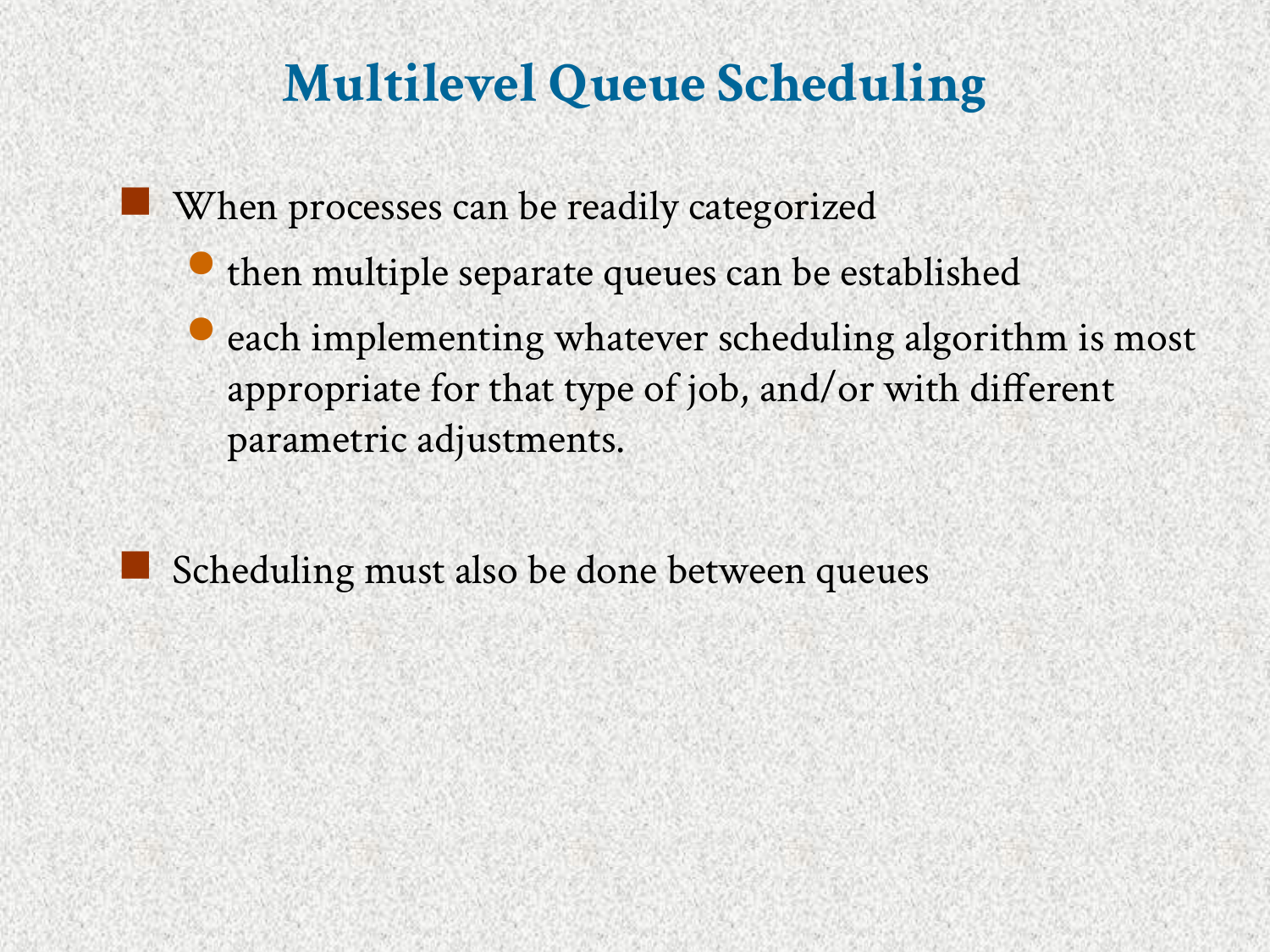

# Multilevel Queue Scheduling
When processes can be readily categorized
then multiple separate queues can be established
each implementing whatever scheduling algorithm is most appropriate for that type of job, and/or with different parametric adjustments.

Scheduling must also be done between queues